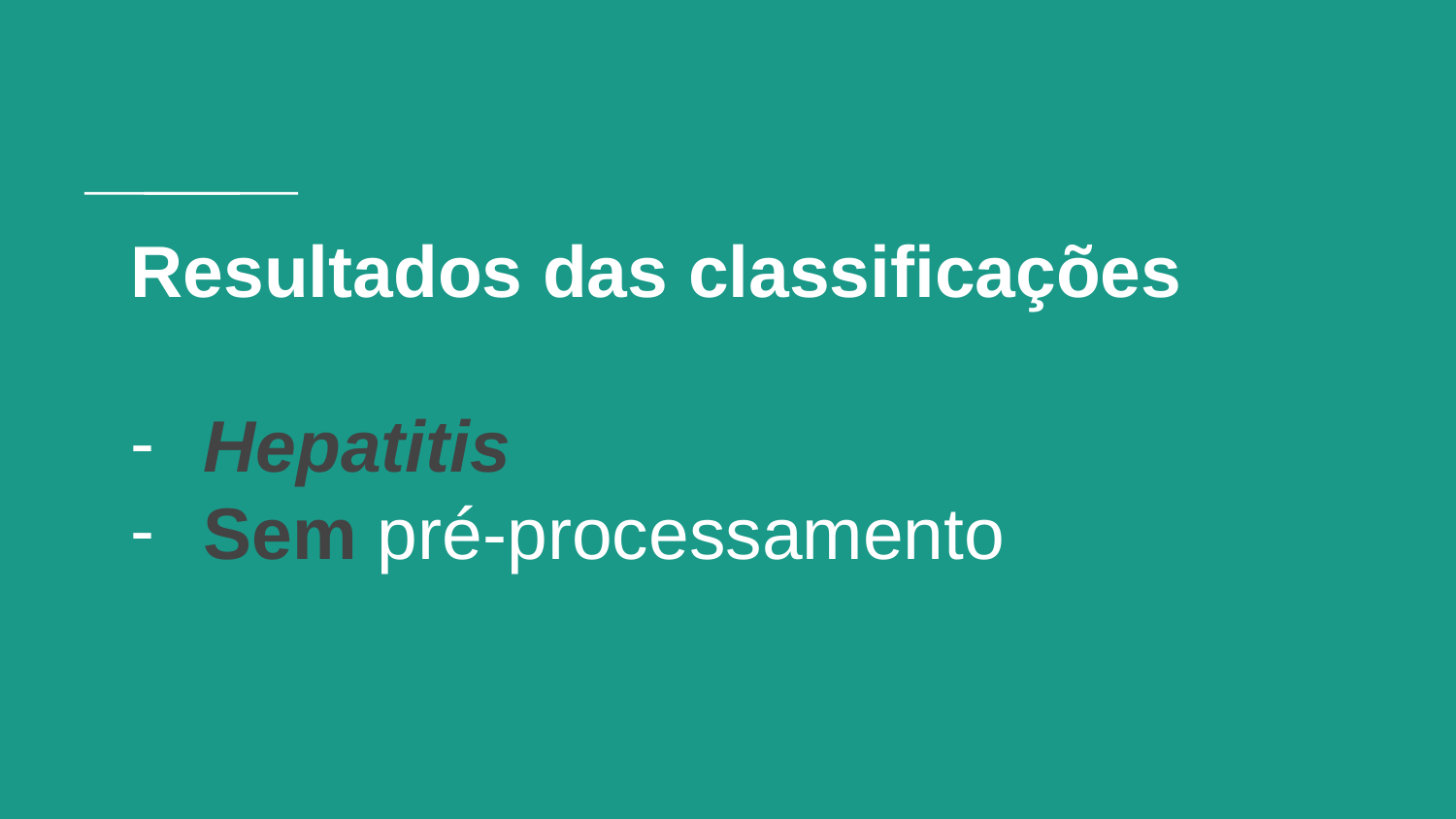

# Resultados das classificações

Hepatitis
Sem pré-processamento